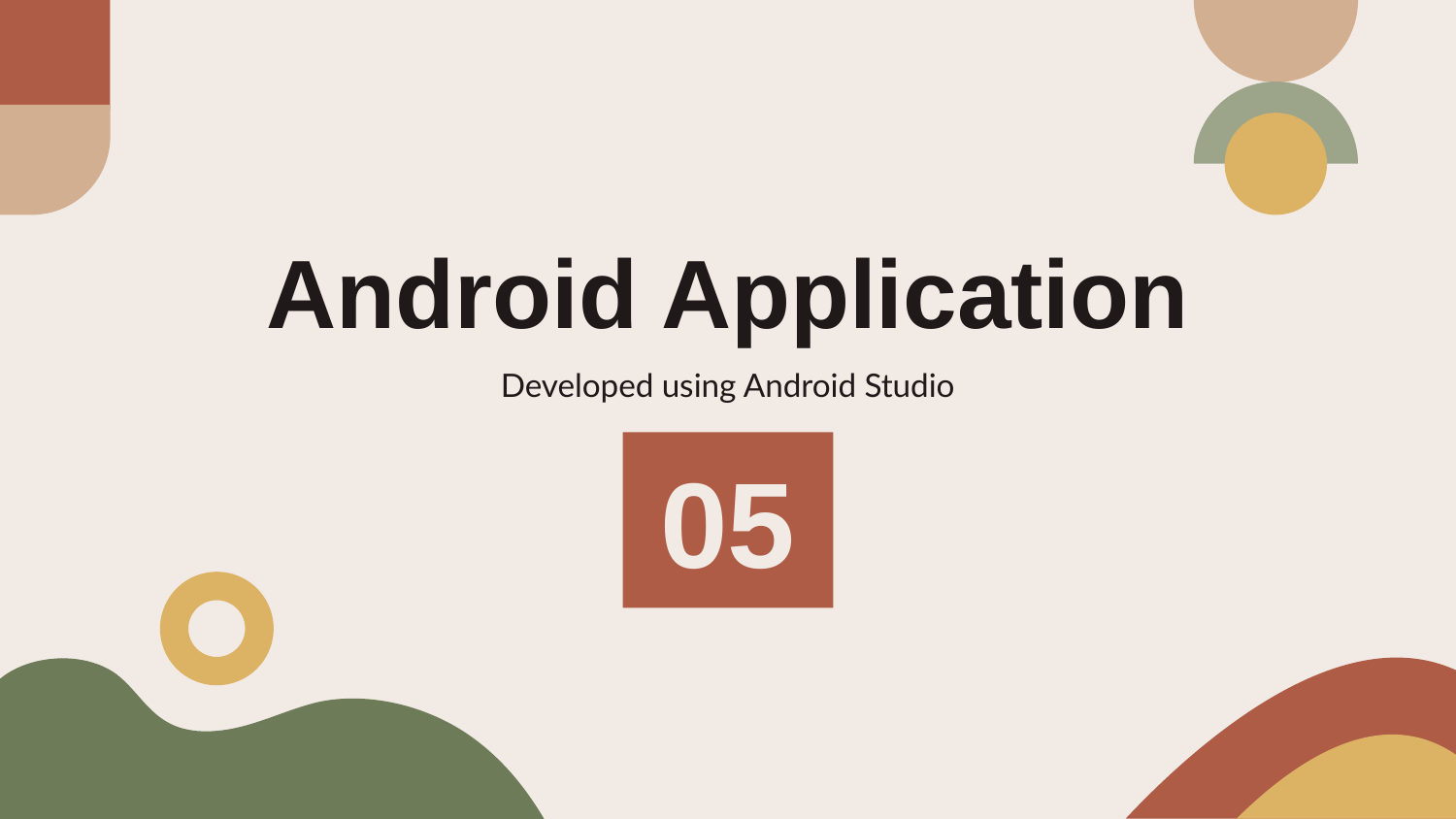

# Android Application
Developed using Android Studio
05